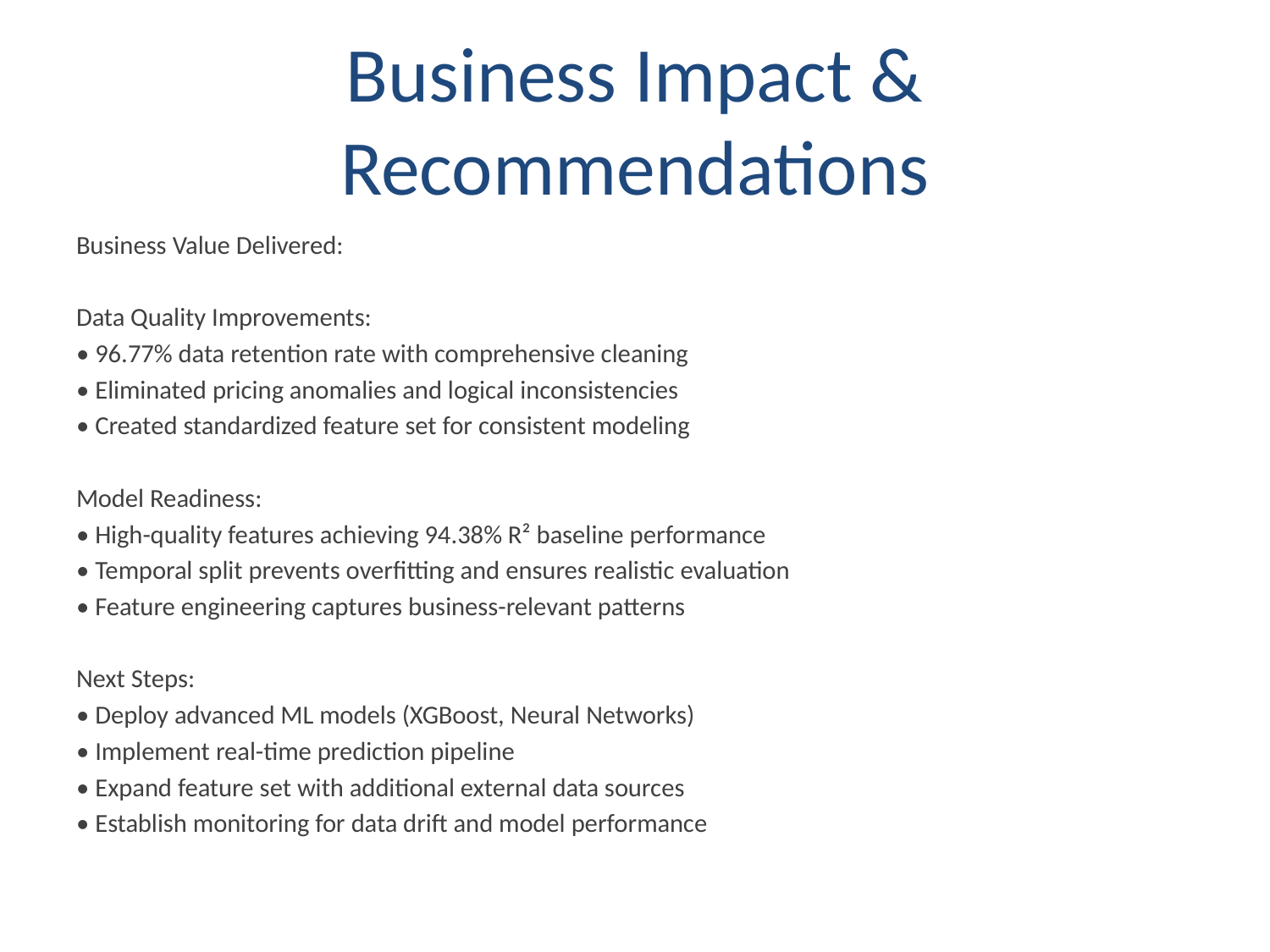

# Business Impact & Recommendations
Business Value Delivered:

Data Quality Improvements:
• 96.77% data retention rate with comprehensive cleaning
• Eliminated pricing anomalies and logical inconsistencies
• Created standardized feature set for consistent modeling

Model Readiness:
• High-quality features achieving 94.38% R² baseline performance
• Temporal split prevents overfitting and ensures realistic evaluation
• Feature engineering captures business-relevant patterns

Next Steps:
• Deploy advanced ML models (XGBoost, Neural Networks)
• Implement real-time prediction pipeline
• Expand feature set with additional external data sources
• Establish monitoring for data drift and model performance